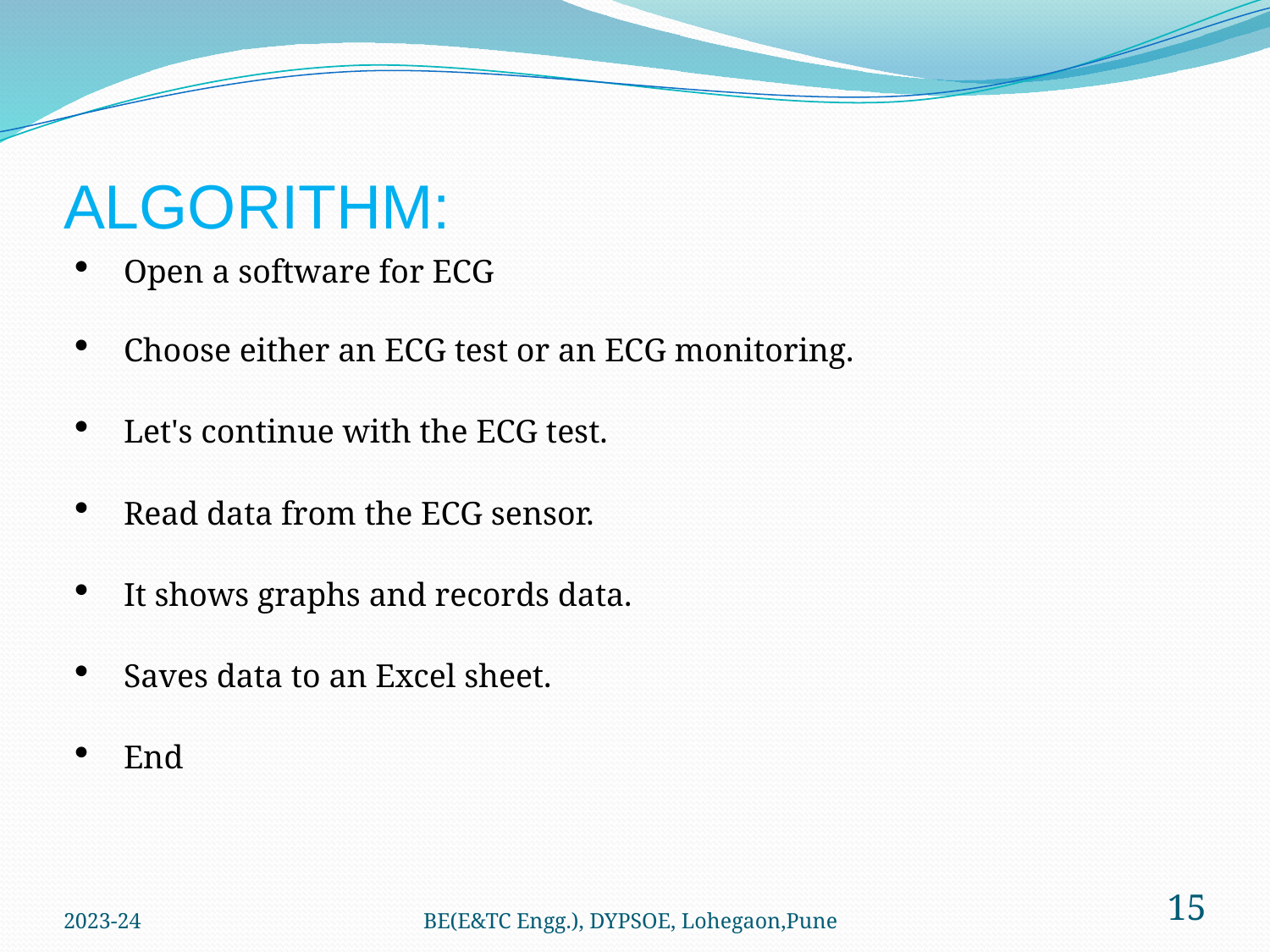

# ALGORITHM:
Open a software for ECG
Choose either an ECG test or an ECG monitoring.
Let's continue with the ECG test.
Read data from the ECG sensor.
It shows graphs and records data.
Saves data to an Excel sheet.
End

BE(E&TC Engg.), DYPSOE, Lohegaon,Pune
2023-24
15